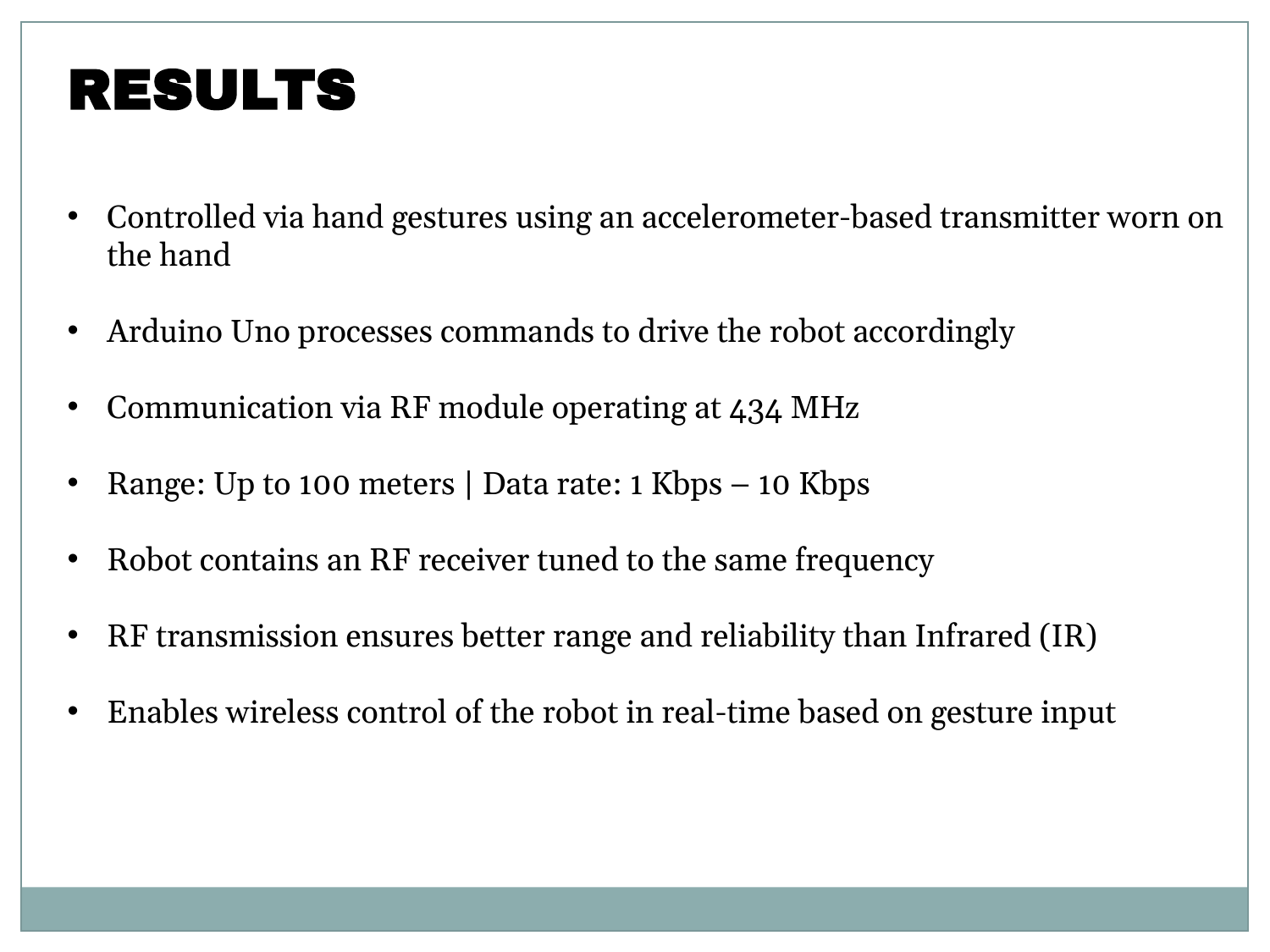

RESULTS

Controlled via hand gestures using an accelerometer-based transmitter worn on the hand

Arduino Uno processes commands to drive the robot accordingly

Communication via RF module operating at 434 MHz

Range: Up to 100 meters | Data rate: 1 Kbps – 10 Kbps

Robot contains an RF receiver tuned to the same frequency

RF transmission ensures better range and reliability than Infrared (IR)

Enables wireless control of the robot in real-time based on gesture input